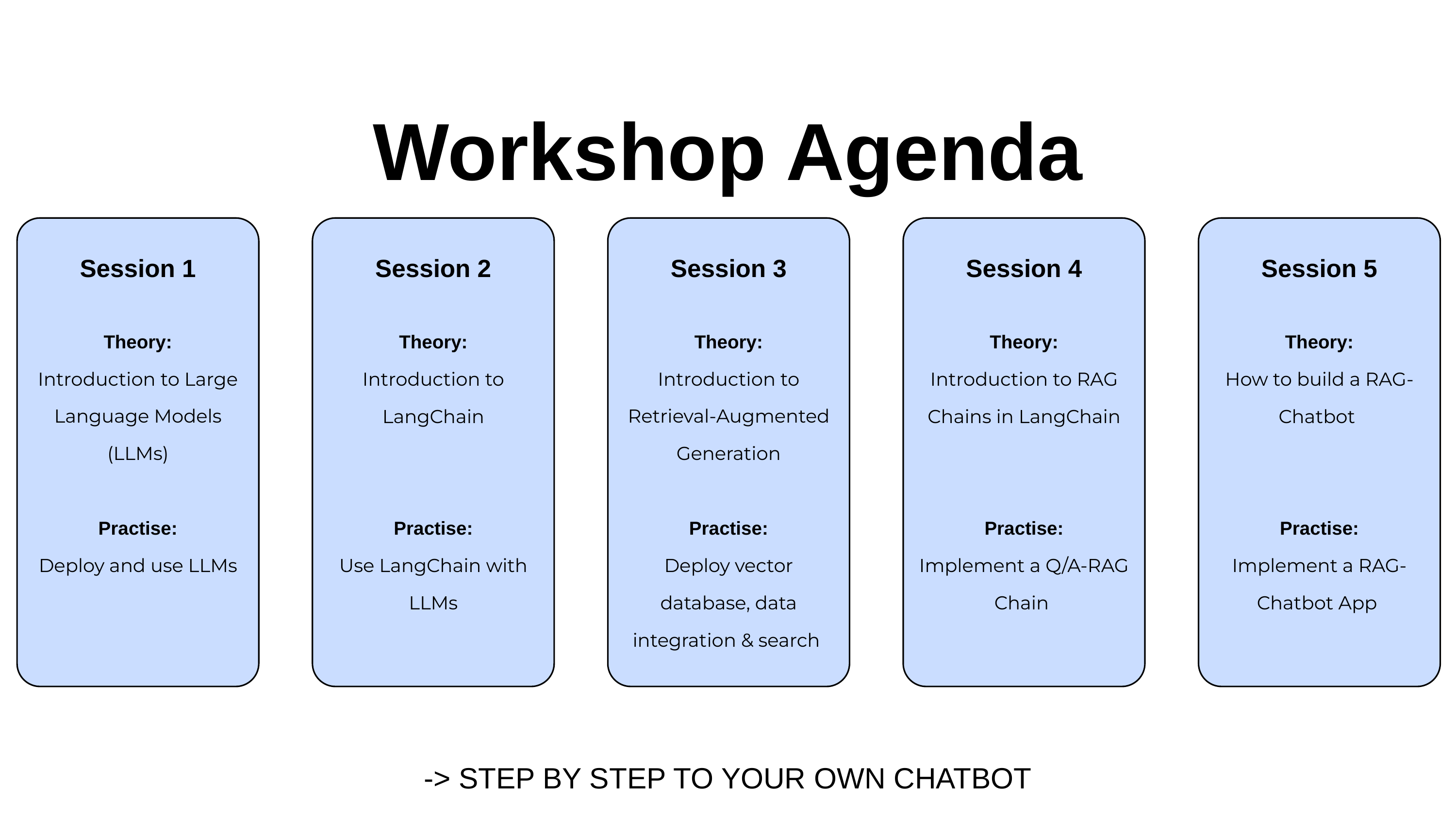

Workshop Agenda

Session 1
Theory:
Introduction to Large Language Models (LLMs)

Practise:
Deploy and use LLMs

Session 2
Theory:
Introduction to LangChain

Practise:
Use LangChain with LLMs

Session 3
Theory:
Introduction to Retrieval-Augmented Generation

Practise:
Deploy vector database, data integration & search

Session 4
Theory:
Introduction to RAG Chains in LangChain

Practise:
Implement a Q/A-RAG Chain

Session 5
Theory:
How to build a RAG-Chatbot

Practise:
Implement a RAG-Chatbot App

-> STEP BY STEP TO YOUR OWN CHATBOT